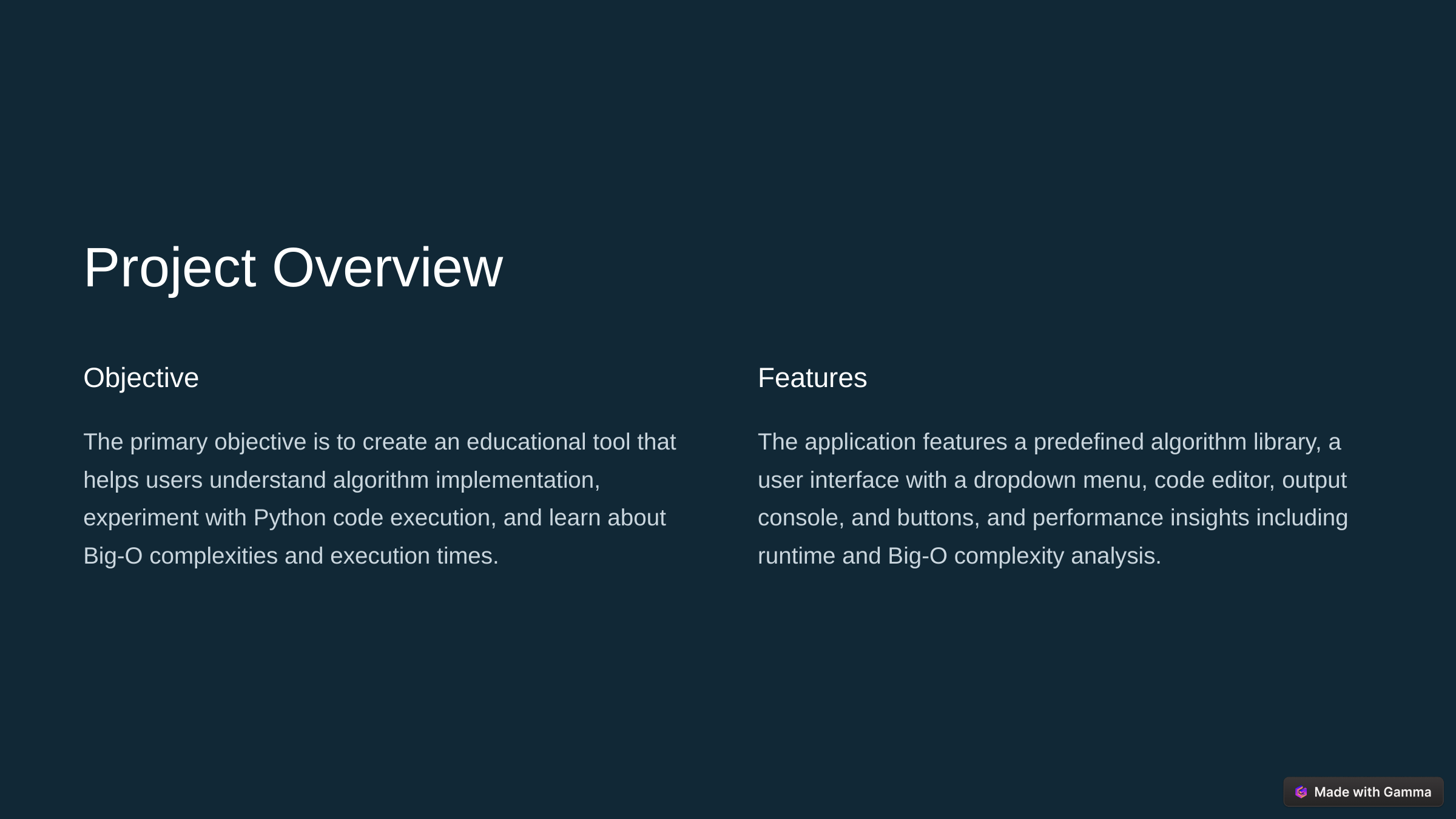

Project Overview
Objective
Features
The primary objective is to create an educational tool that helps users understand algorithm implementation, experiment with Python code execution, and learn about Big-O complexities and execution times.
The application features a predefined algorithm library, a user interface with a dropdown menu, code editor, output console, and buttons, and performance insights including runtime and Big-O complexity analysis.